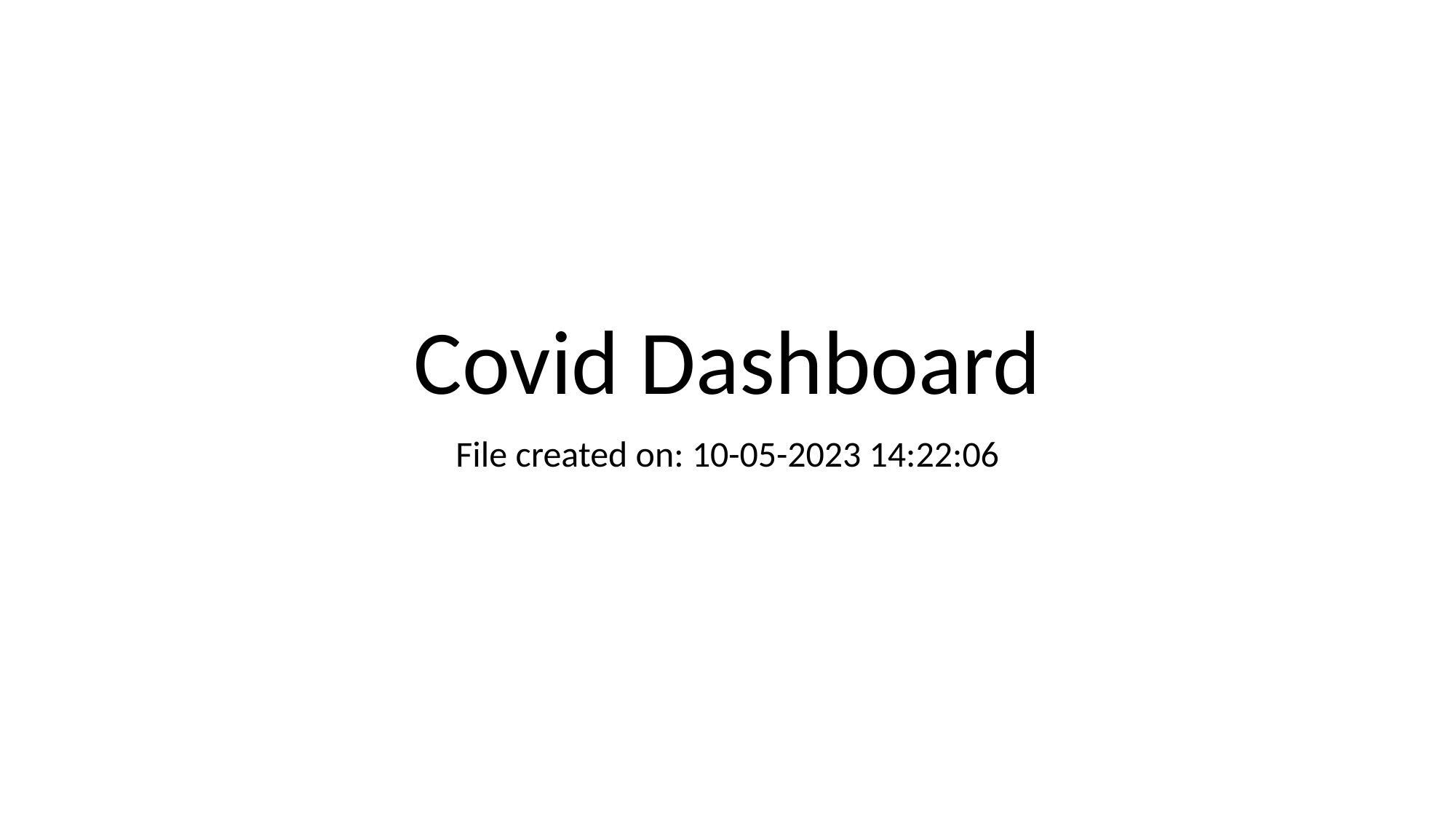

# Covid Dashboard
File created on: 10-05-2023 14:22:06